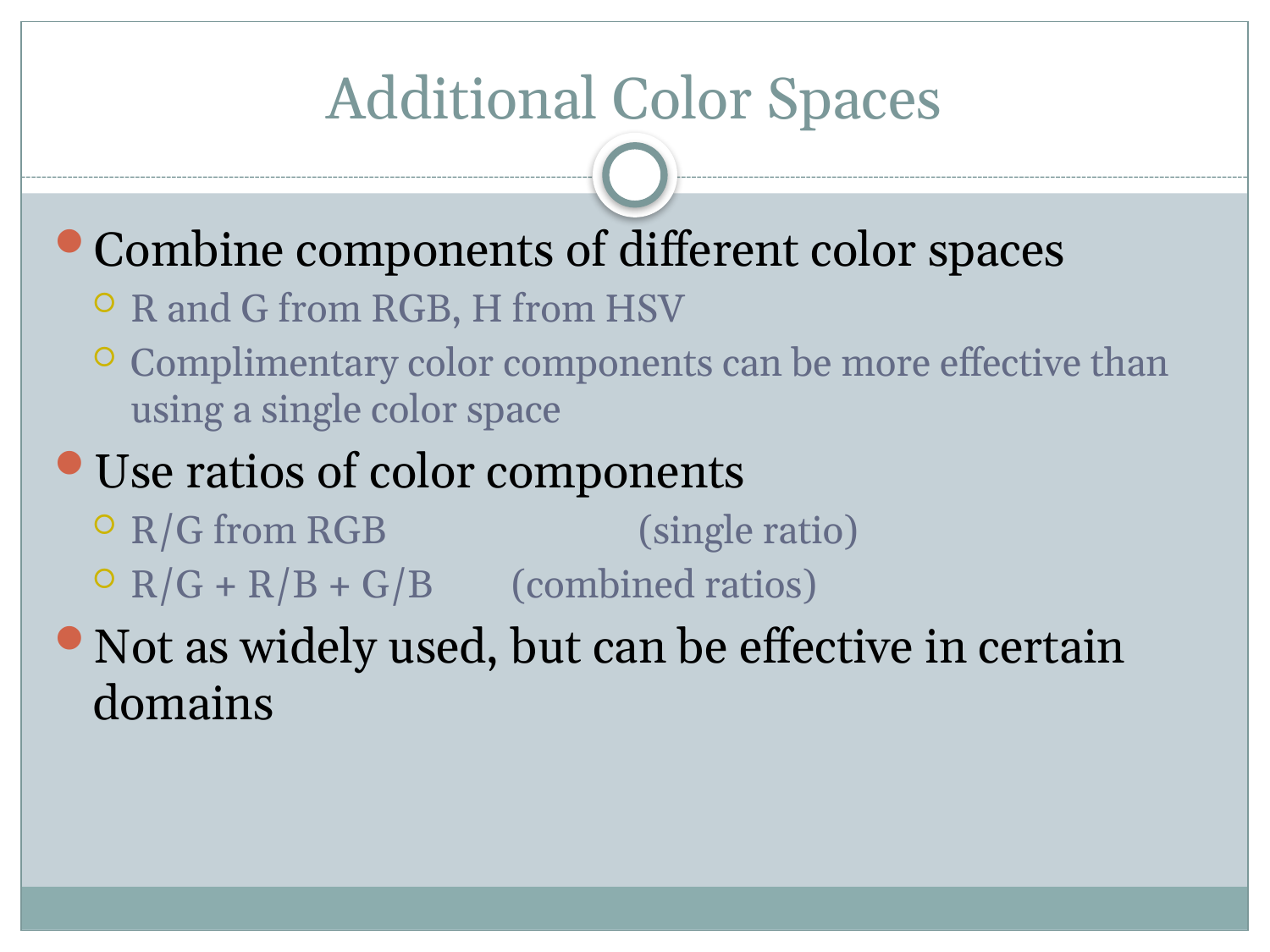

# Additional Color Spaces
Combine components of different color spaces
R and G from RGB, H from HSV
Complimentary color components can be more effective than using a single color space
Use ratios of color components
R/G from RGB 		(single ratio)
R/G + R/B + G/B 	(combined ratios)
Not as widely used, but can be effective in certain domains